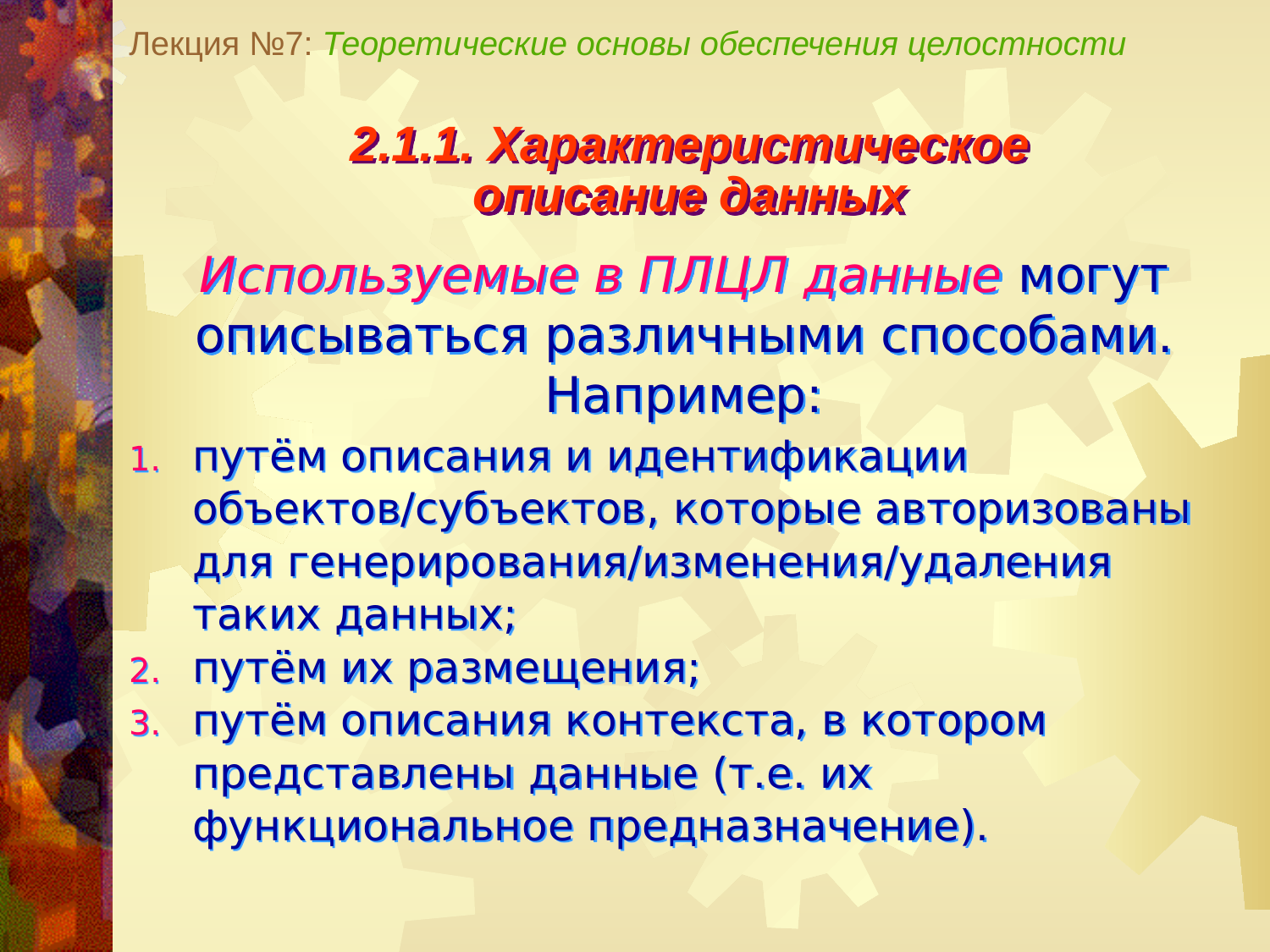

Лекция №7: Теоретические основы обеспечения целостности
2.1.1. Характеристическое
описание данных
Используемые в ПЛЦЛ данные могут описываться различными способами. Например:
путём описания и идентификации объектов/субъектов, которые авторизованы для генерирования/изменения/удаления таких данных;
путём их размещения;
путём описания контекста, в котором представлены данные (т.е. их функциональное предназначение).